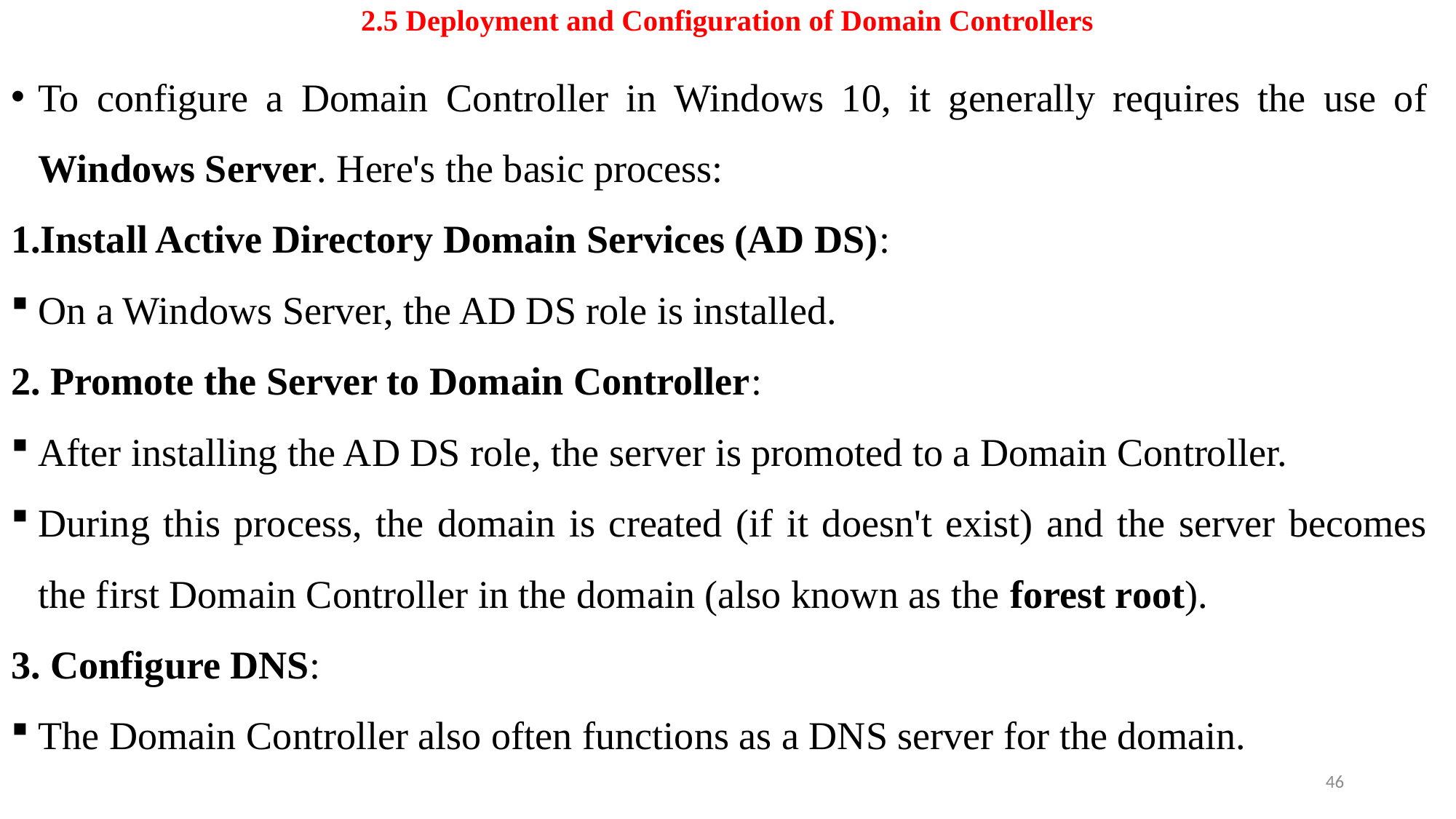

# 2.5 Deployment and Configuration of Domain Controllers
To configure a Domain Controller in Windows 10, it generally requires the use of Windows Server. Here's the basic process:
Install Active Directory Domain Services (AD DS):
On a Windows Server, the AD DS role is installed.
2. Promote the Server to Domain Controller:
After installing the AD DS role, the server is promoted to a Domain Controller.
During this process, the domain is created (if it doesn't exist) and the server becomes the first Domain Controller in the domain (also known as the forest root).
3. Configure DNS:
The Domain Controller also often functions as a DNS server for the domain.
46